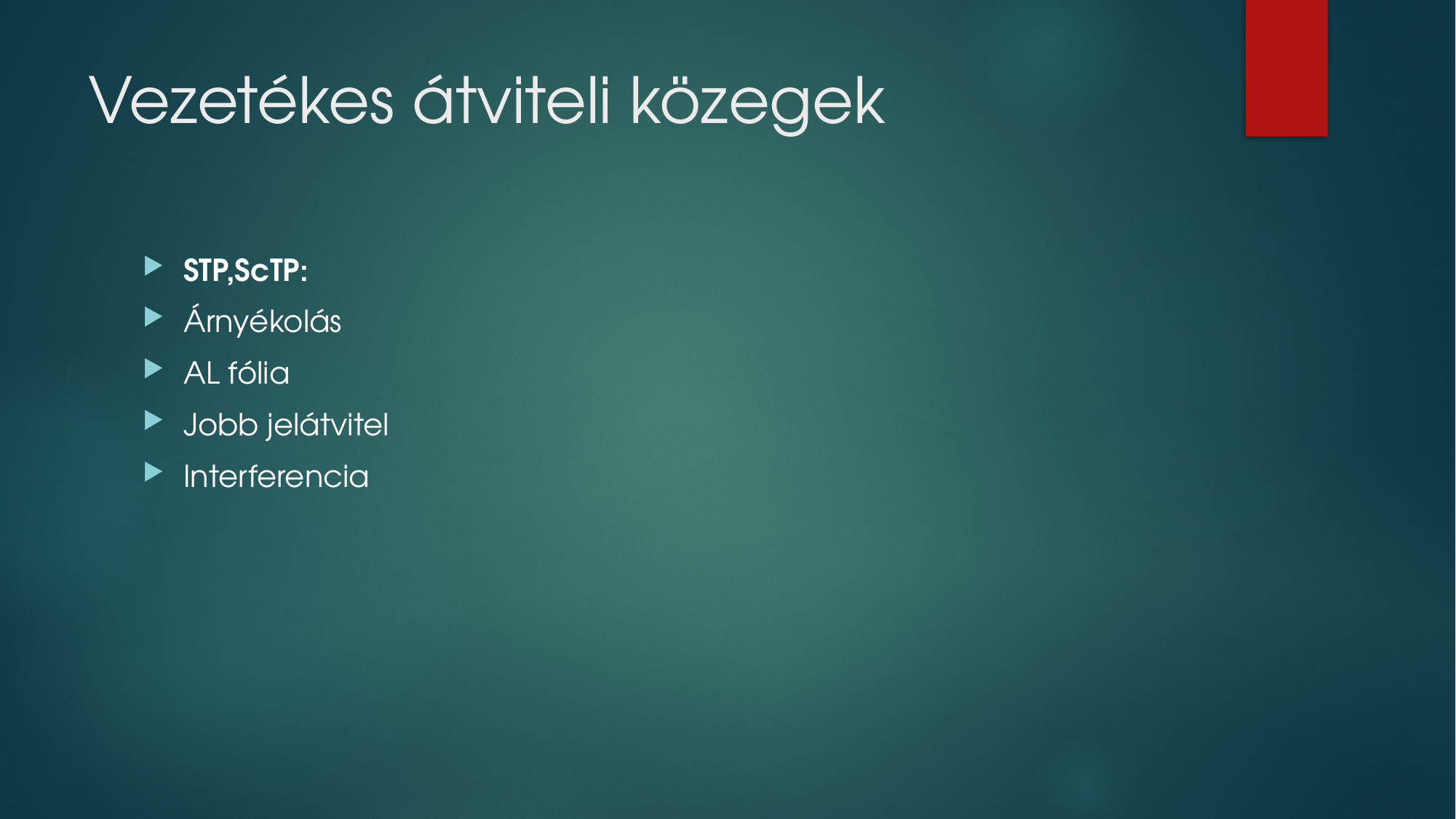

# Vezetékes átviteli közegek
STP,ScTP:
Árnyékolás
AL fólia
Jobb jelátvitel
Interferencia